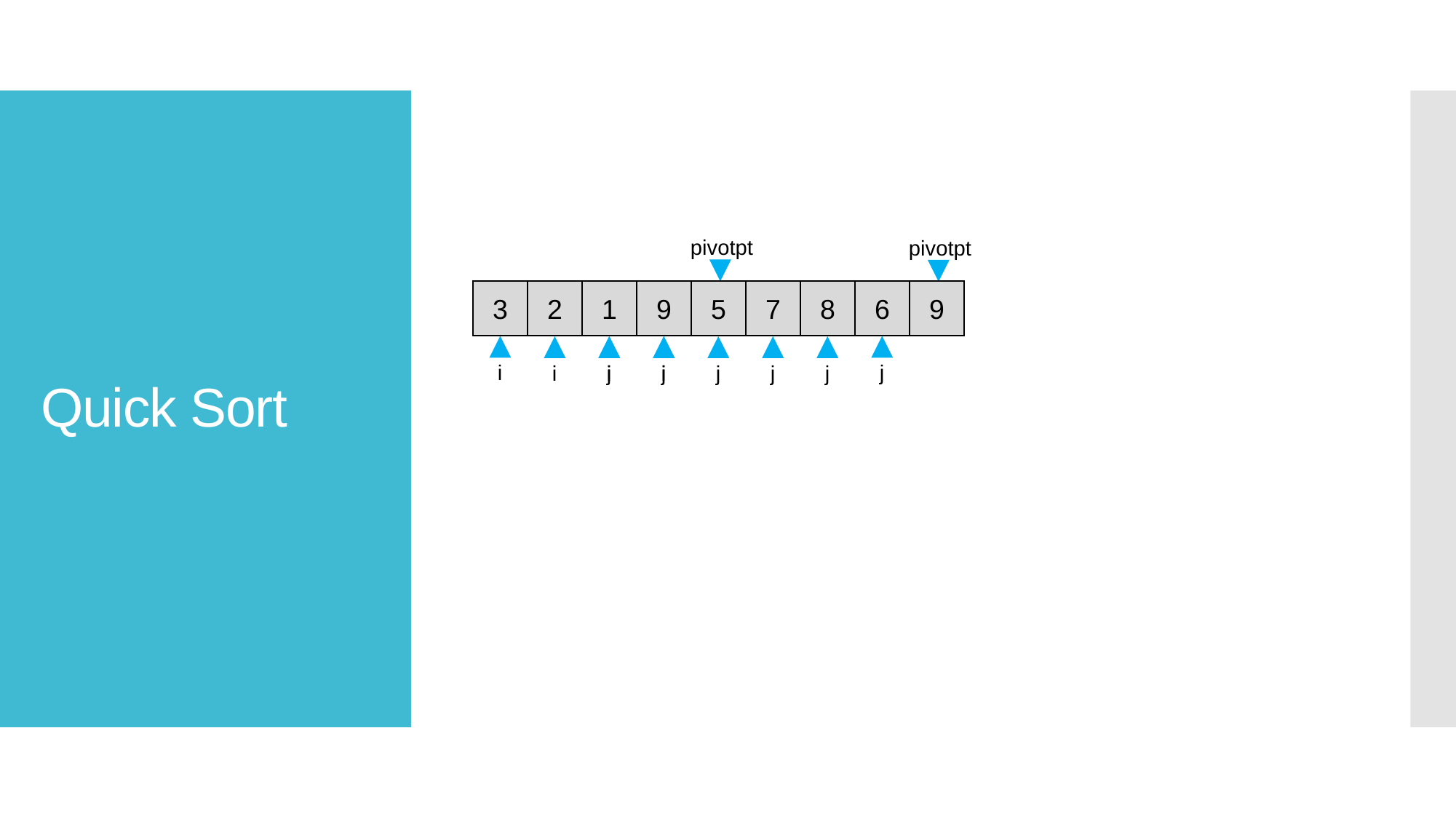

# Quick Sort
pivotpt

pivotpt

7
3

2

9
1

1
4
9

4
5

3
7

8

6

5
4
9

i

j

i

j

i

j

i

j

j

j